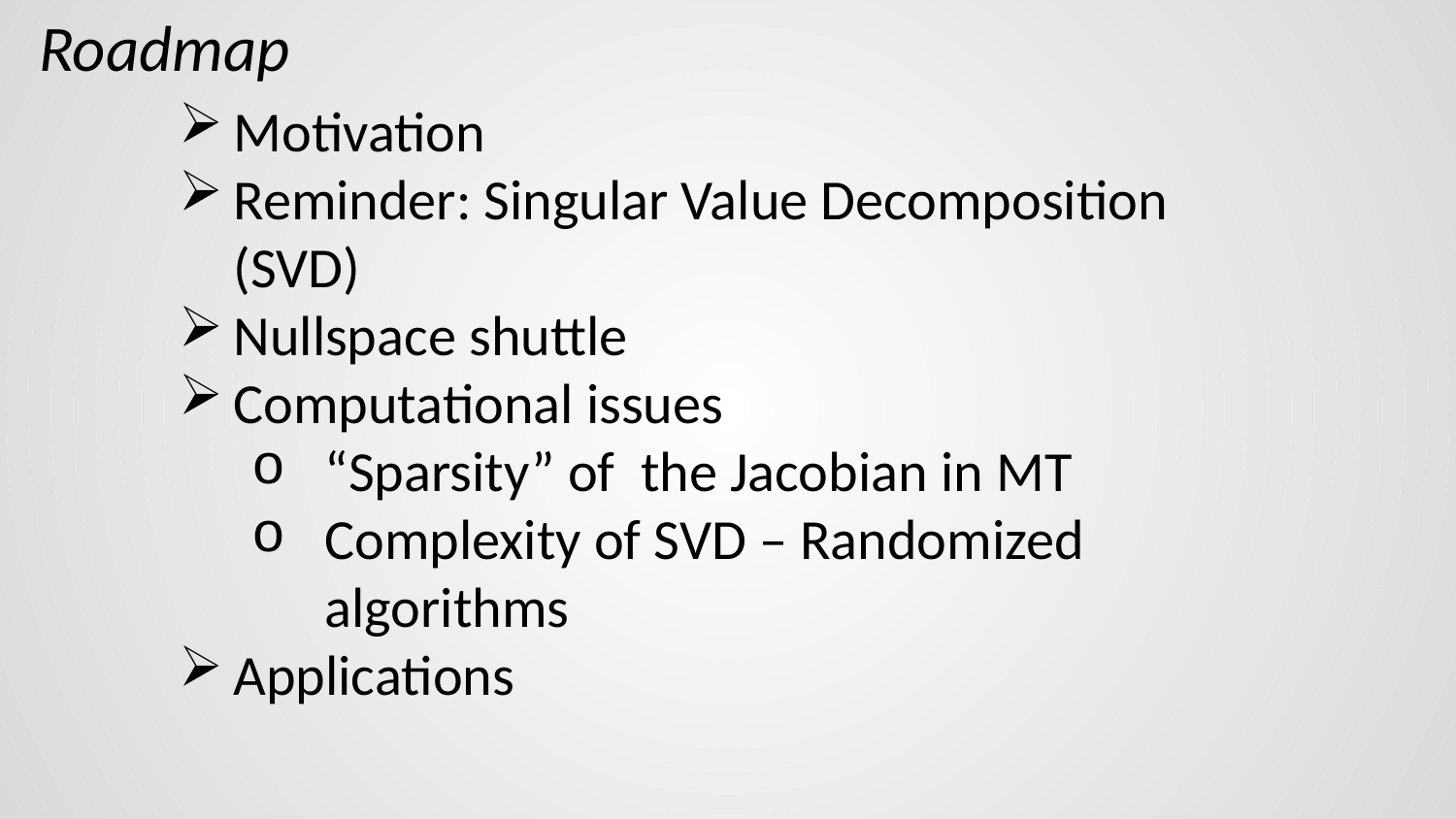

Roadmap
Motivation
Reminder: Singular Value Decomposition (SVD)
Nullspace shuttle
Computational issues
“Sparsity” of  the Jacobian in MT
Complexity of SVD – Randomized algorithms
Applications